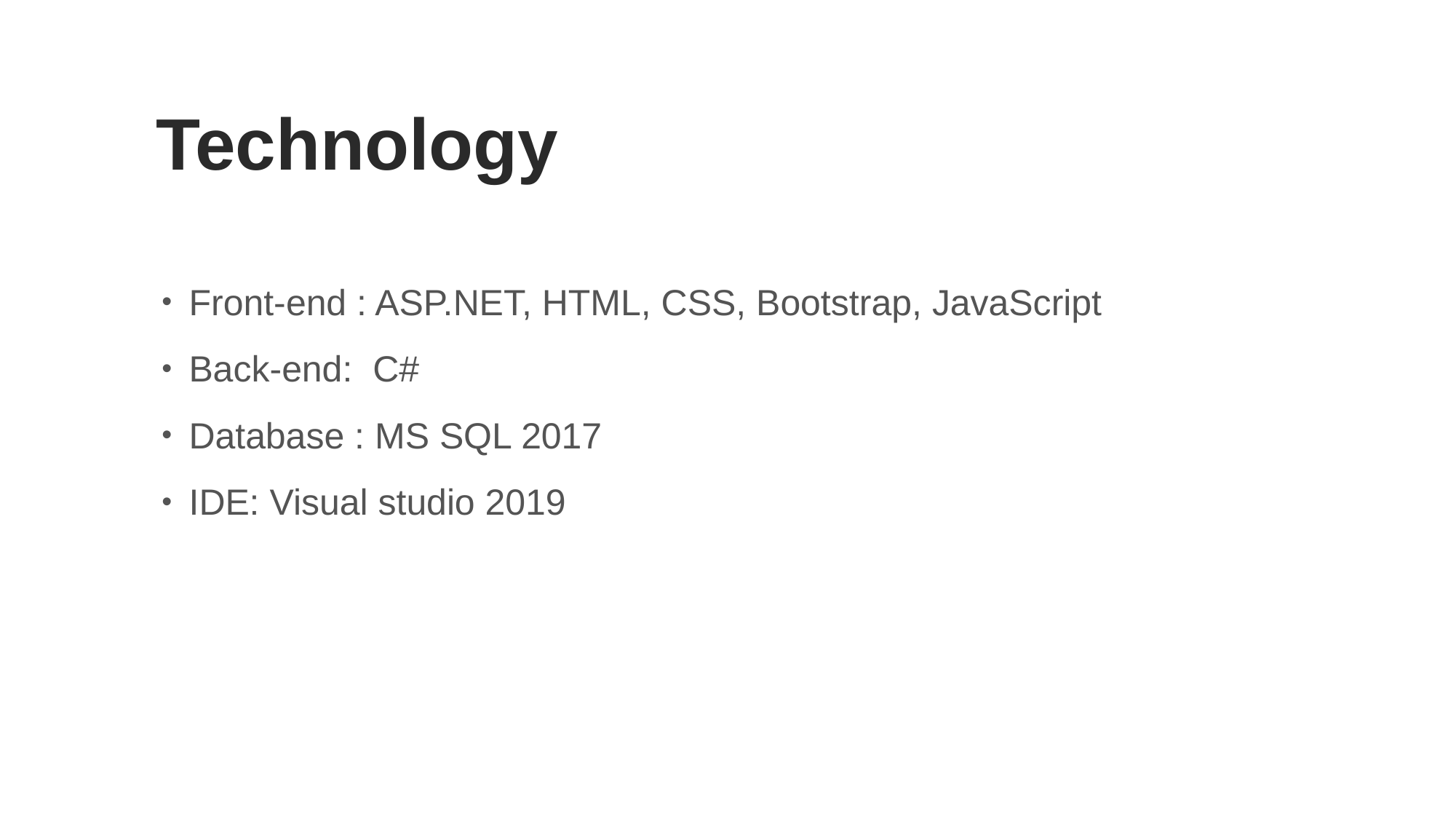

Technology

Front-end : ASP.NET, HTML, CSS, Bootstrap, JavaScript
Back-end:  C#
Database : MS SQL 2017
IDE: Visual studio 2019